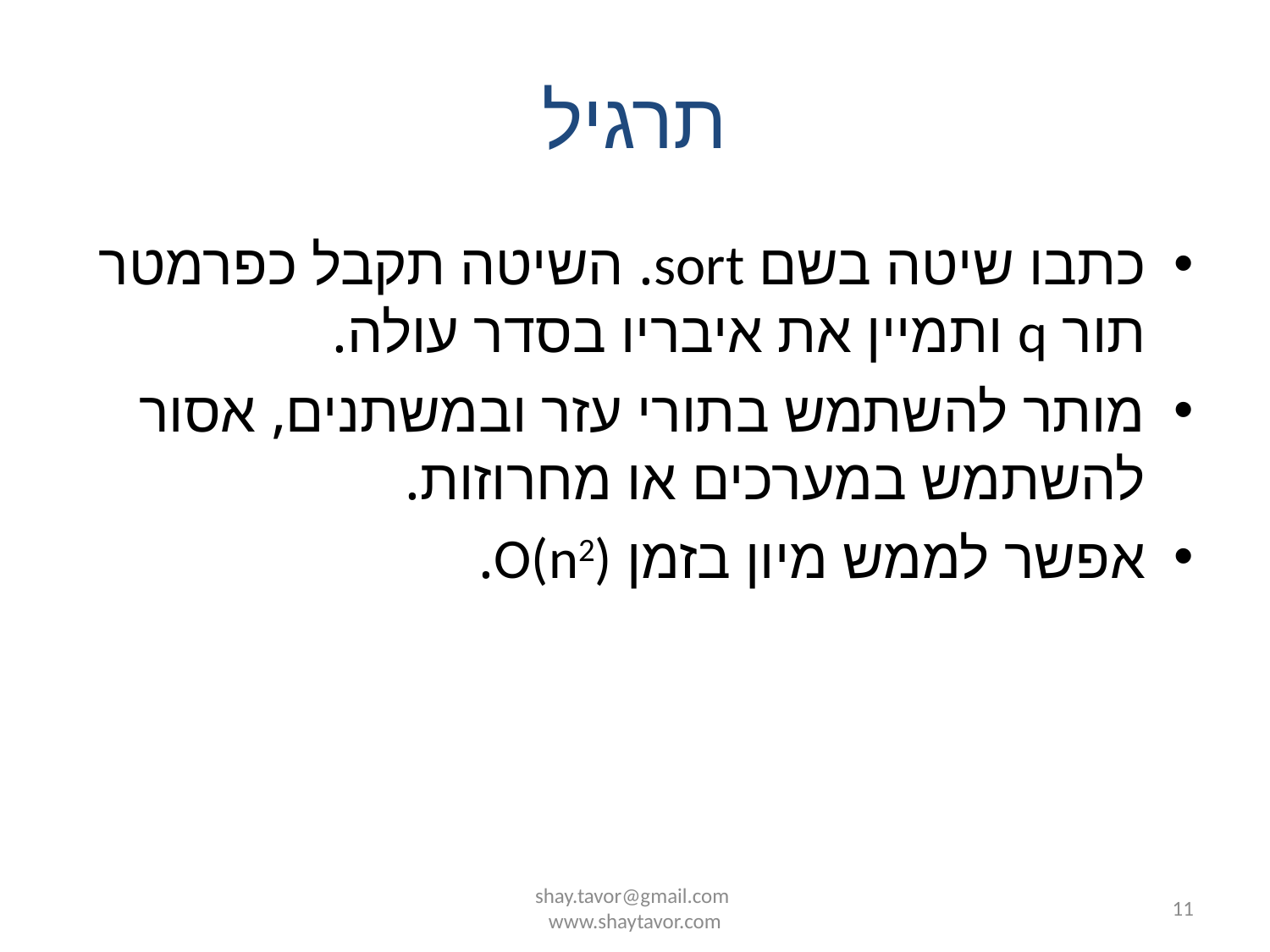

# תרגיל
כתבו שיטה בשם sort. השיטה תקבל כפרמטר תור q ותמיין את איבריו בסדר עולה.
מותר להשתמש בתורי עזר ובמשתנים, אסור להשתמש במערכים או מחרוזות.
אפשר לממש מיון בזמן O(n2).
shay.tavor@gmail.com
www.shaytavor.com
11